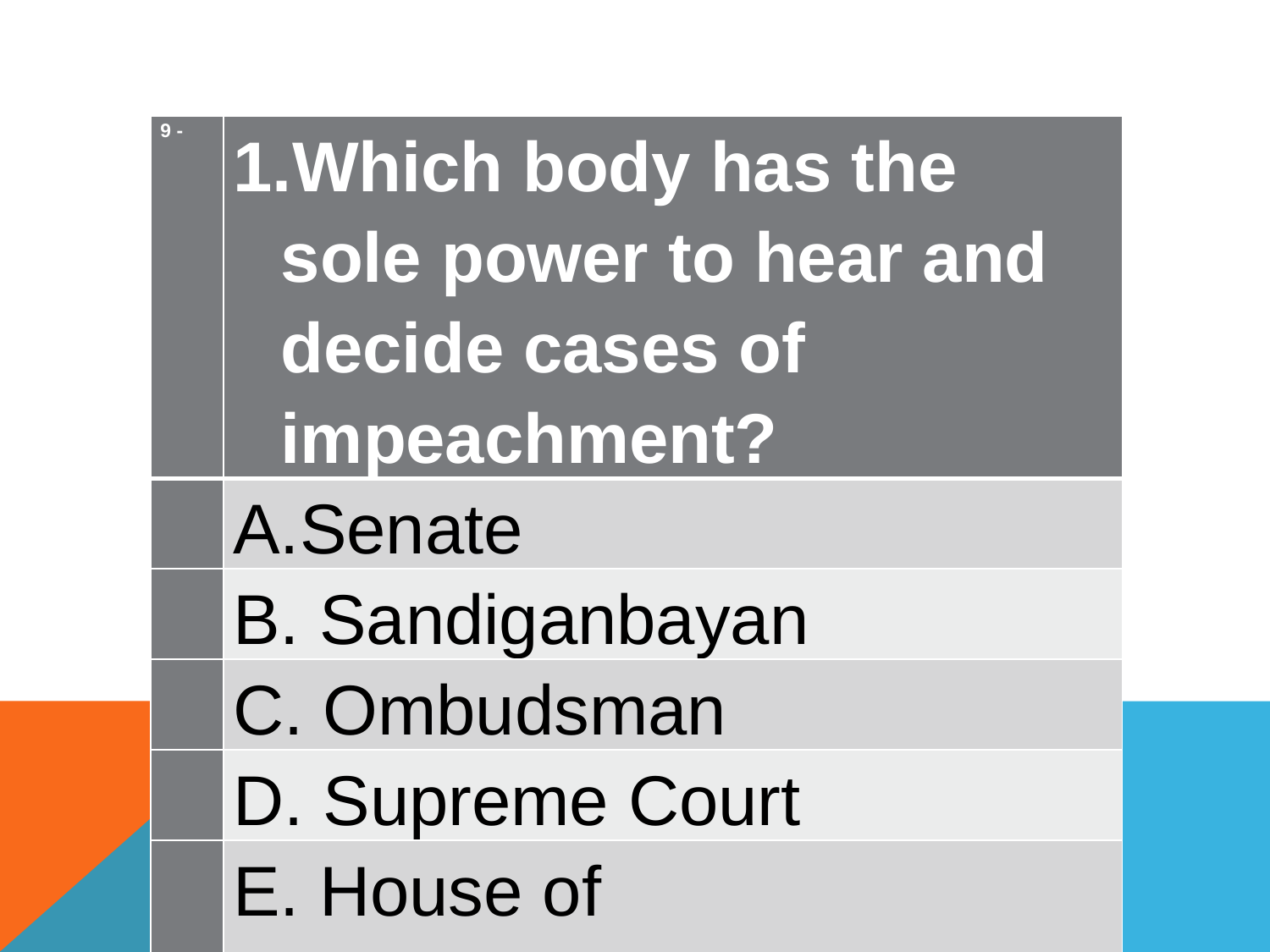

#
| 9 - | Which body has the sole power to hear and decide cases of impeachment? |
| --- | --- |
|  | Senate |
|  | B. Sandiganbayan |
|  | C. Ombudsman |
|  | D. Supreme Court |
|  | E. House of Representatives |